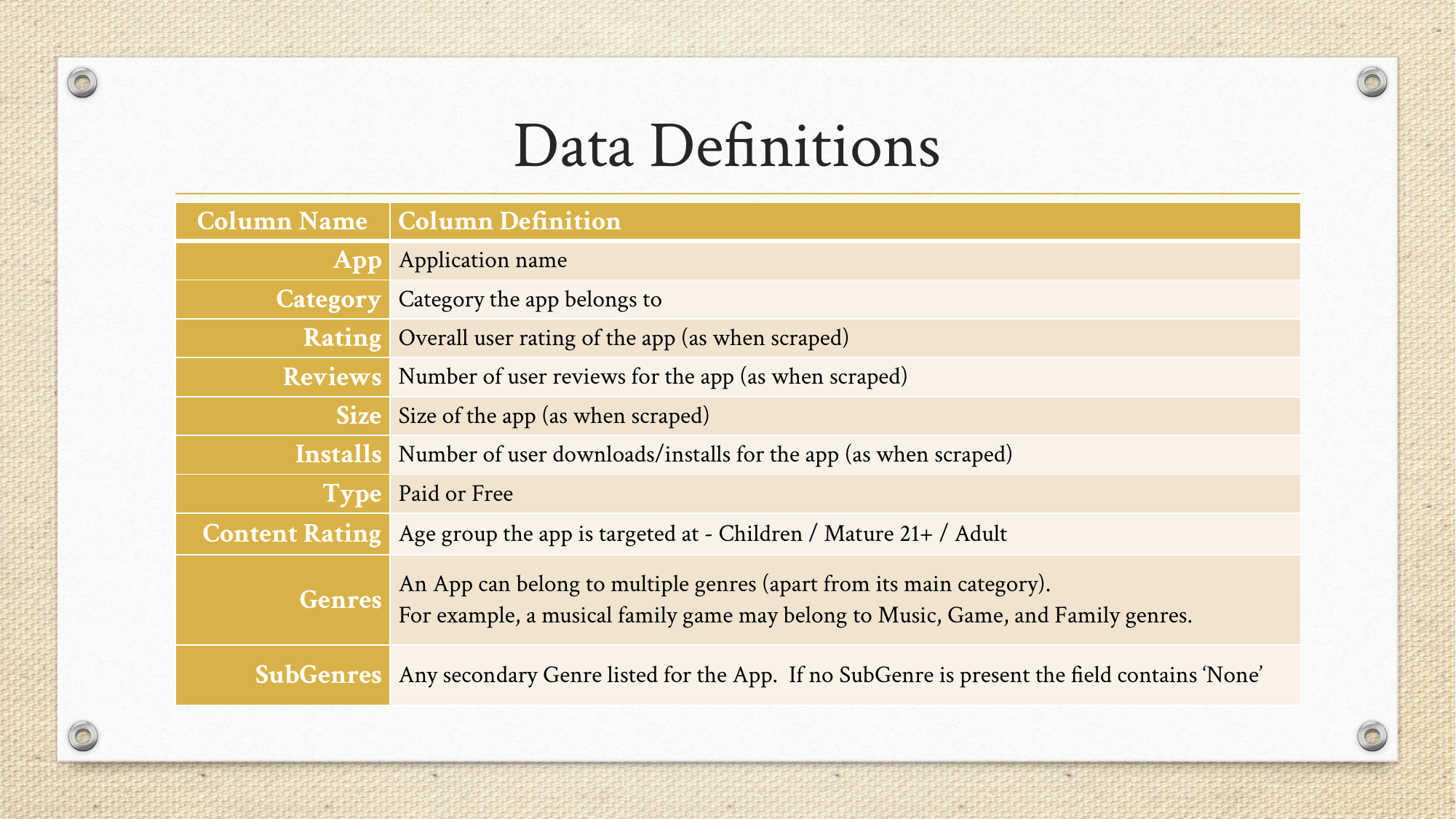

Data Definitions
| Column Name | Column Definition |
| --- | --- |
| App | Application name |
| Category | Category the app belongs to |
| Rating | Overall user rating of the app (as when scraped) |
| Reviews | Number of user reviews for the app (as when scraped) |
| Size | Size of the app (as when scraped) |
| Installs | Number of user downloads/installs for the app (as when scraped) |
| Type | Paid or Free |
| Content Rating | Age group the app is targeted at - Children / Mature 21+ / Adult |
| Genres | An App can belong to multiple genres (apart from its main category). For example, a musical family game may belong to Music, Game, and Family genres. |
| SubGenres | Any secondary Genre listed for the App. If no SubGenre is present the field contains ‘None’ |